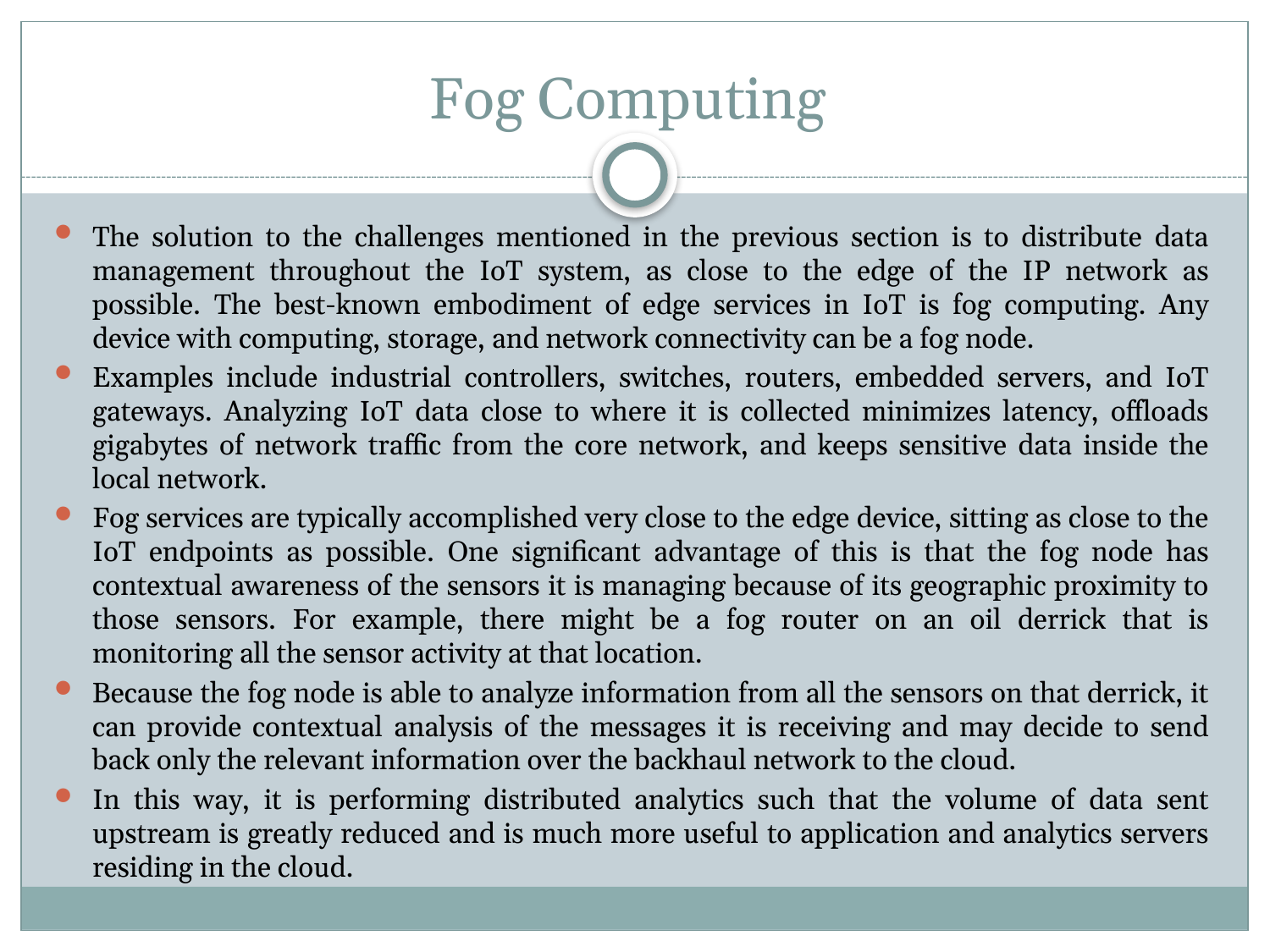

# Fog Computing
The solution to the challenges mentioned in the previous section is to distribute data management throughout the IoT system, as close to the edge of the IP network as possible. The best-known embodiment of edge services in IoT is fog computing. Any device with computing, storage, and network connectivity can be a fog node.
Examples include industrial controllers, switches, routers, embedded servers, and IoT gateways. Analyzing IoT data close to where it is collected minimizes latency, offloads gigabytes of network traffic from the core network, and keeps sensitive data inside the local network.
Fog services are typically accomplished very close to the edge device, sitting as close to the IoT endpoints as possible. One significant advantage of this is that the fog node has contextual awareness of the sensors it is managing because of its geographic proximity to those sensors. For example, there might be a fog router on an oil derrick that is monitoring all the sensor activity at that location.
Because the fog node is able to analyze information from all the sensors on that derrick, it can provide contextual analysis of the messages it is receiving and may decide to send back only the relevant information over the backhaul network to the cloud.
In this way, it is performing distributed analytics such that the volume of data sent upstream is greatly reduced and is much more useful to application and analytics servers residing in the cloud.